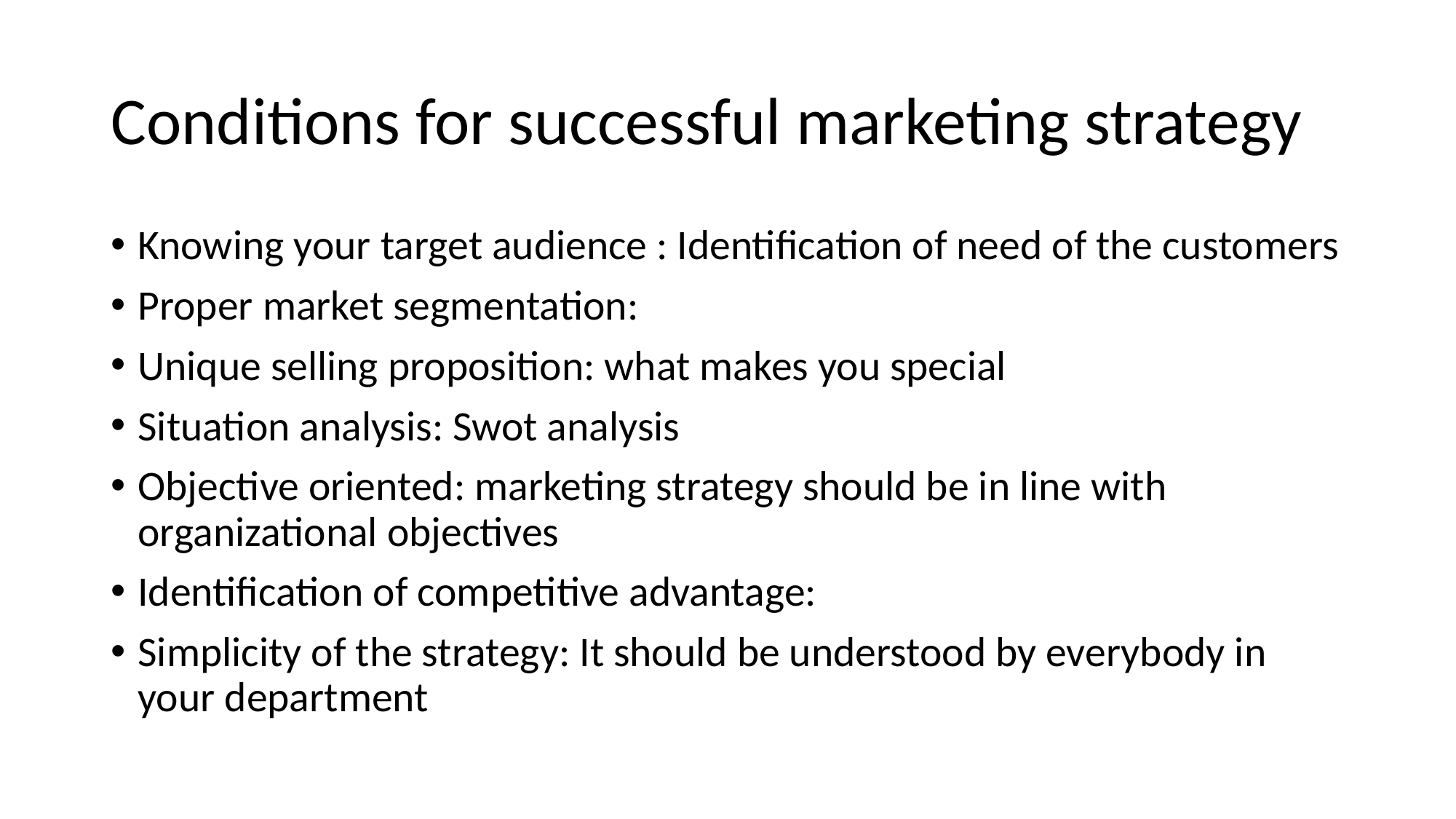

# Conditions for successful marketing strategy
Knowing your target audience : Identification of need of the customers
Proper market segmentation:
Unique selling proposition: what makes you special
Situation analysis: Swot analysis
Objective oriented: marketing strategy should be in line with organizational objectives
Identification of competitive advantage:
Simplicity of the strategy: It should be understood by everybody in your department